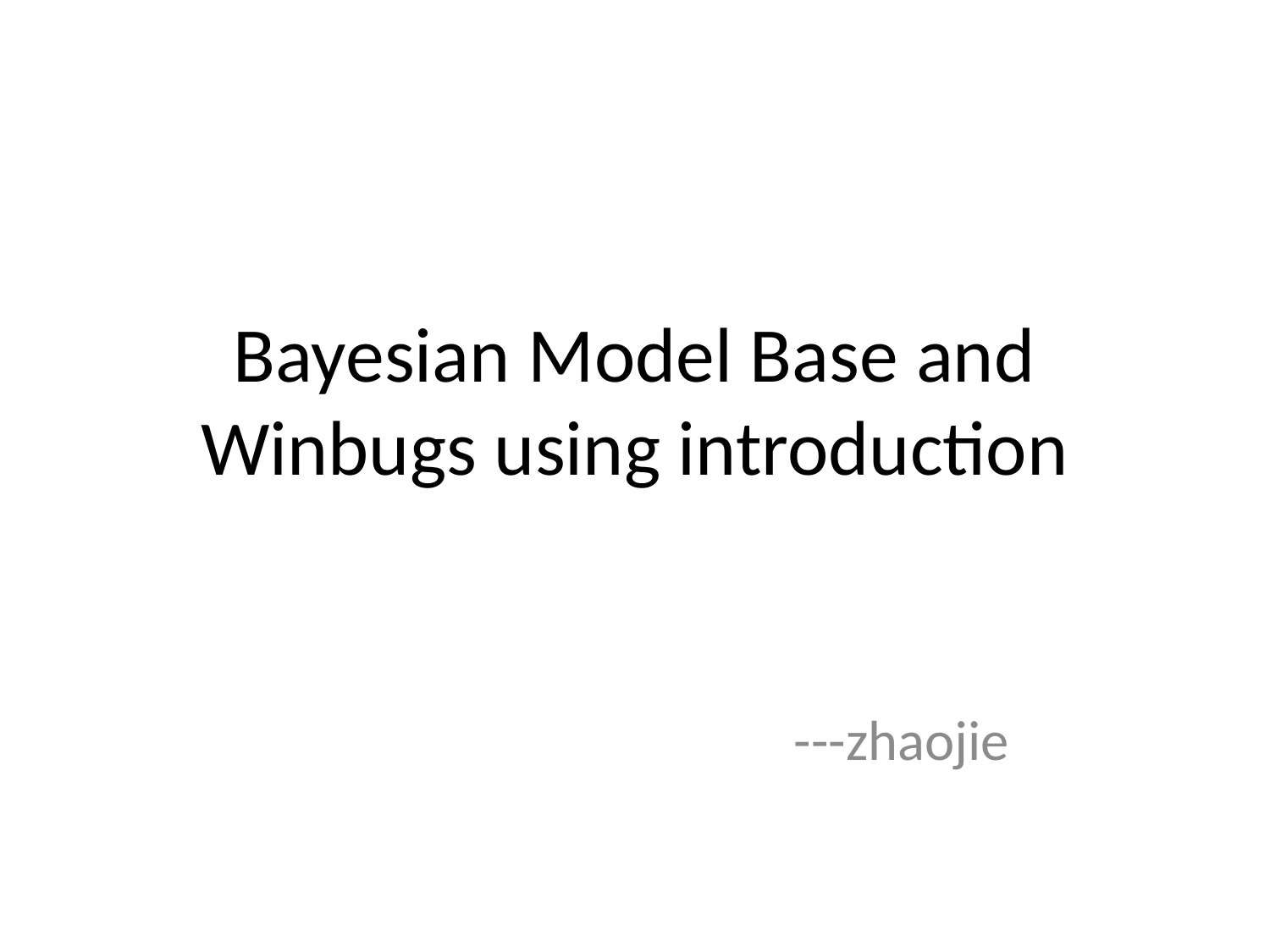

# Bayesian Model Base and Winbugs using introduction

                                          ---zhaojie